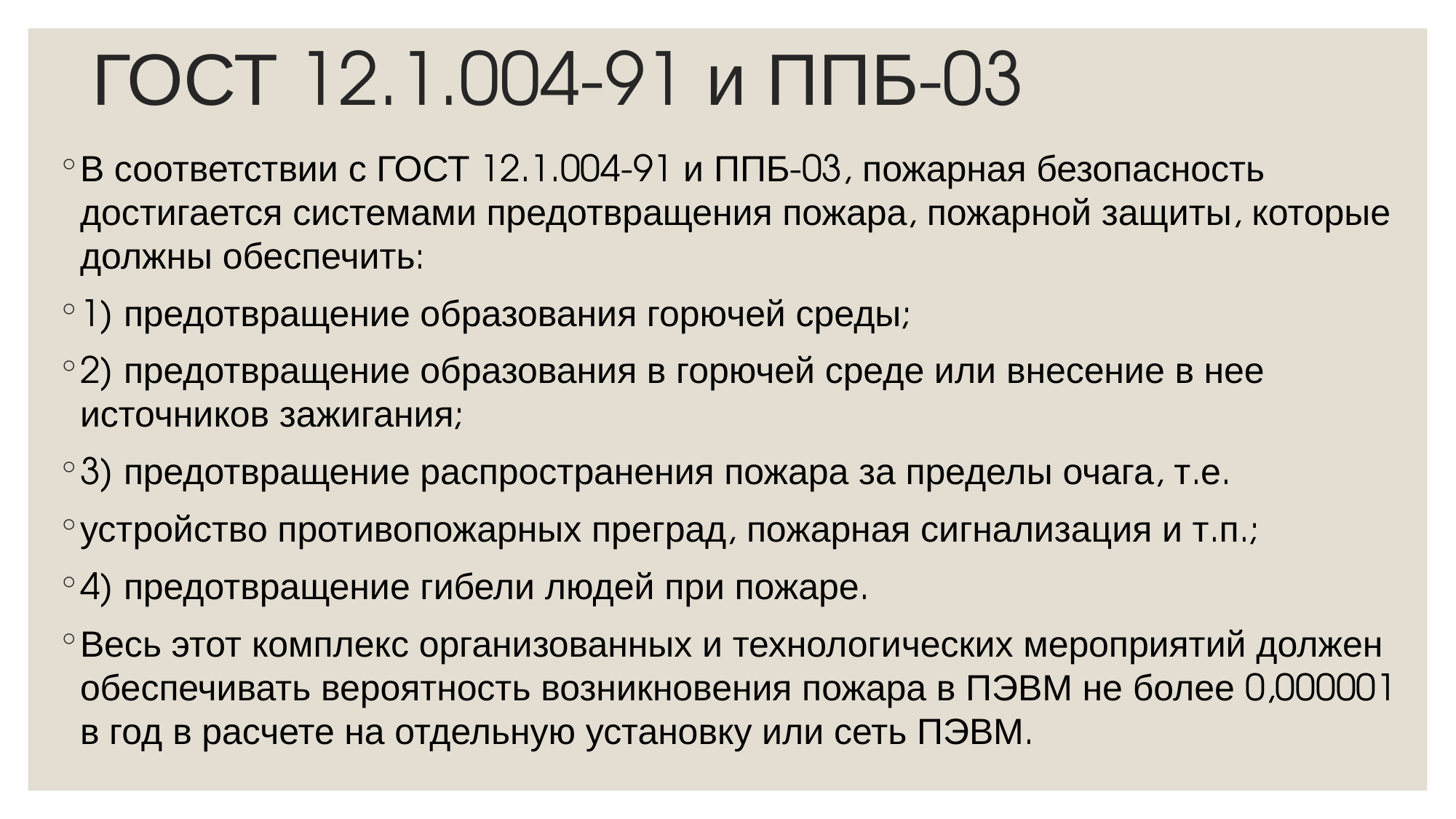

# ГОСТ 12.1.004-91 и ППБ-03
В соответствии с ГОСТ 12.1.004-91 и ППБ-03, пожарная безопасность достигается системами предотвращения пожара, пожарной защиты, которые должны обеспечить:
1) предотвращение образования горючей среды;
2) предотвращение образования в горючей среде или внесение в нее источников зажигания;
3) предотвращение распространения пожара за пределы очага, т.е.
устройство противопожарных преград, пожарная сигнализация и т.п.;
4) предотвращение гибели людей при пожаре.
Весь этот комплекс организованных и технологических мероприятий должен обеспечивать вероятность возникновения пожара в ПЭВМ не более 0,000001 в год в расчете на отдельную установку или сеть ПЭВМ.